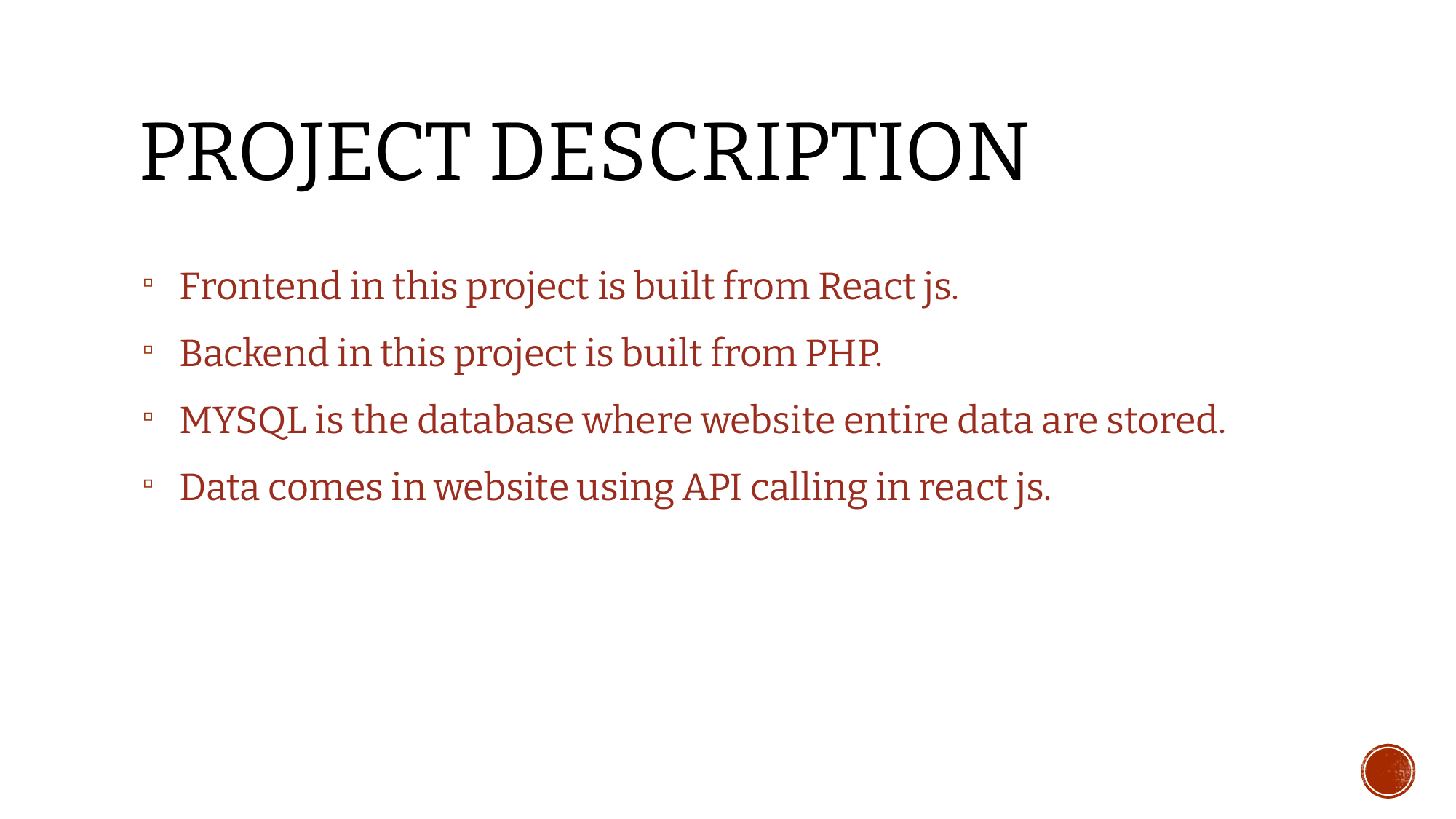

# Project description
Frontend in this project is built from React js.
Backend in this project is built from PHP.
MYSQL is the database where website entire data are stored.
Data comes in website using API calling in react js.